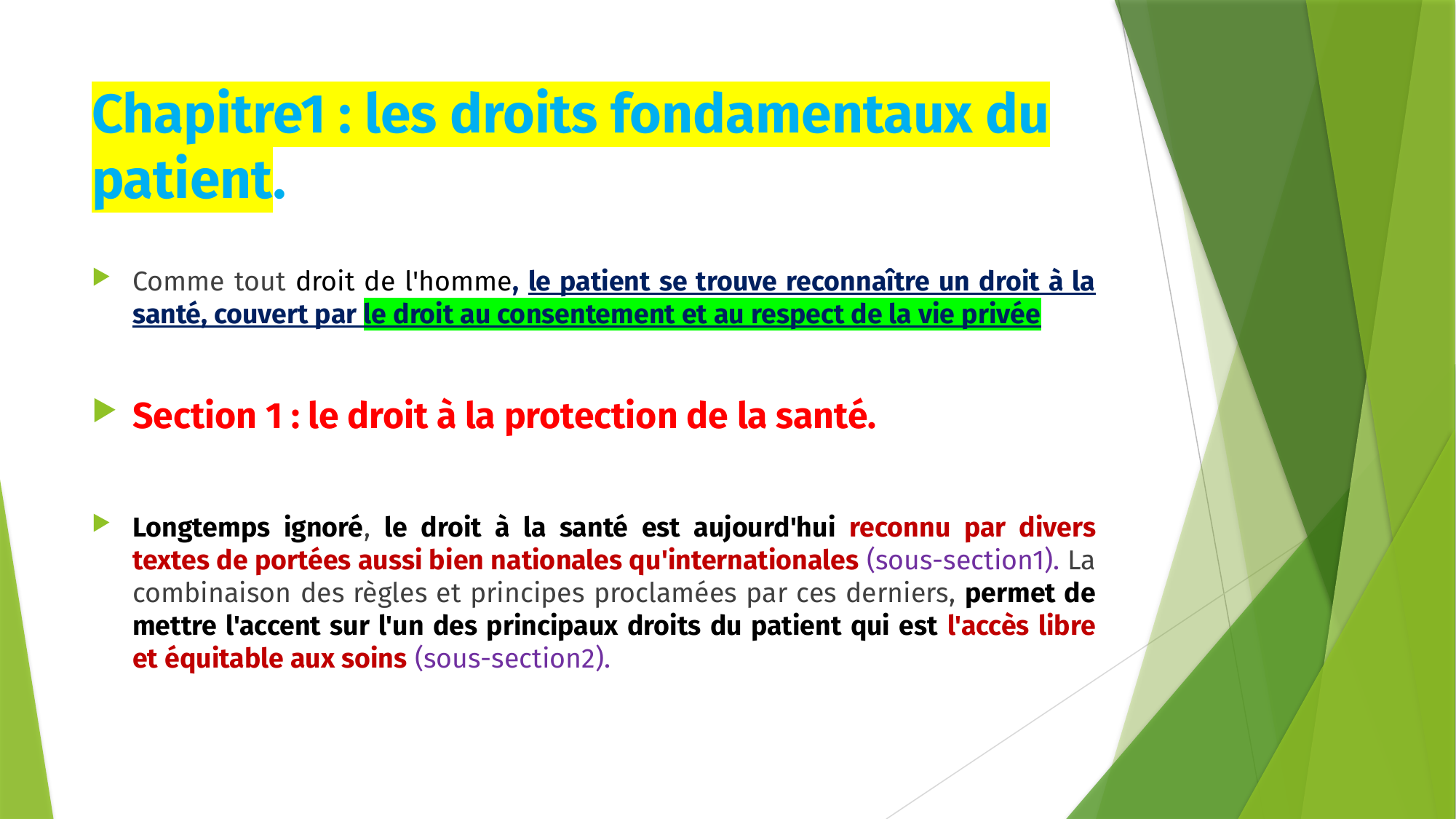

# Chapitre1 : les droits fondamentaux du patient.
Comme tout droit de l'homme, le patient se trouve reconnaître un droit à la santé, couvert par le droit au consentement et au respect de la vie privée

Section 1 : le droit à la protection de la santé.

Longtemps ignoré, le droit à la santé est aujourd'hui reconnu par divers textes de portées aussi bien nationales qu'internationales (sous-section1). La combinaison des règles et principes proclamées par ces derniers, permet de mettre l'accent sur l'un des principaux droits du patient qui est l'accès libre et équitable aux soins (sous-section2).